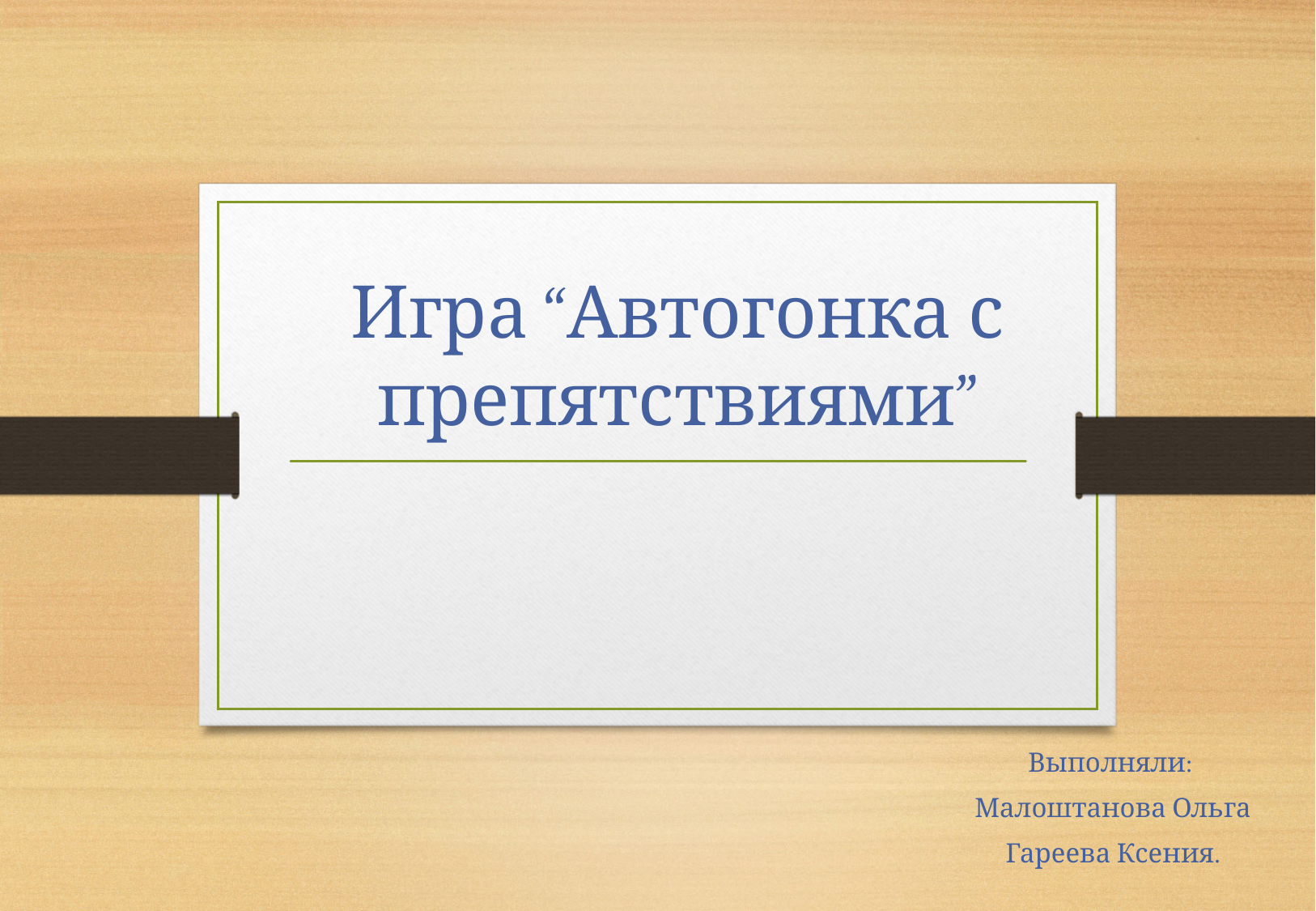

# Игра “Автогонка с препятствиями”
Выполняли:
 Малоштанова Ольга
 Гареева Ксения.